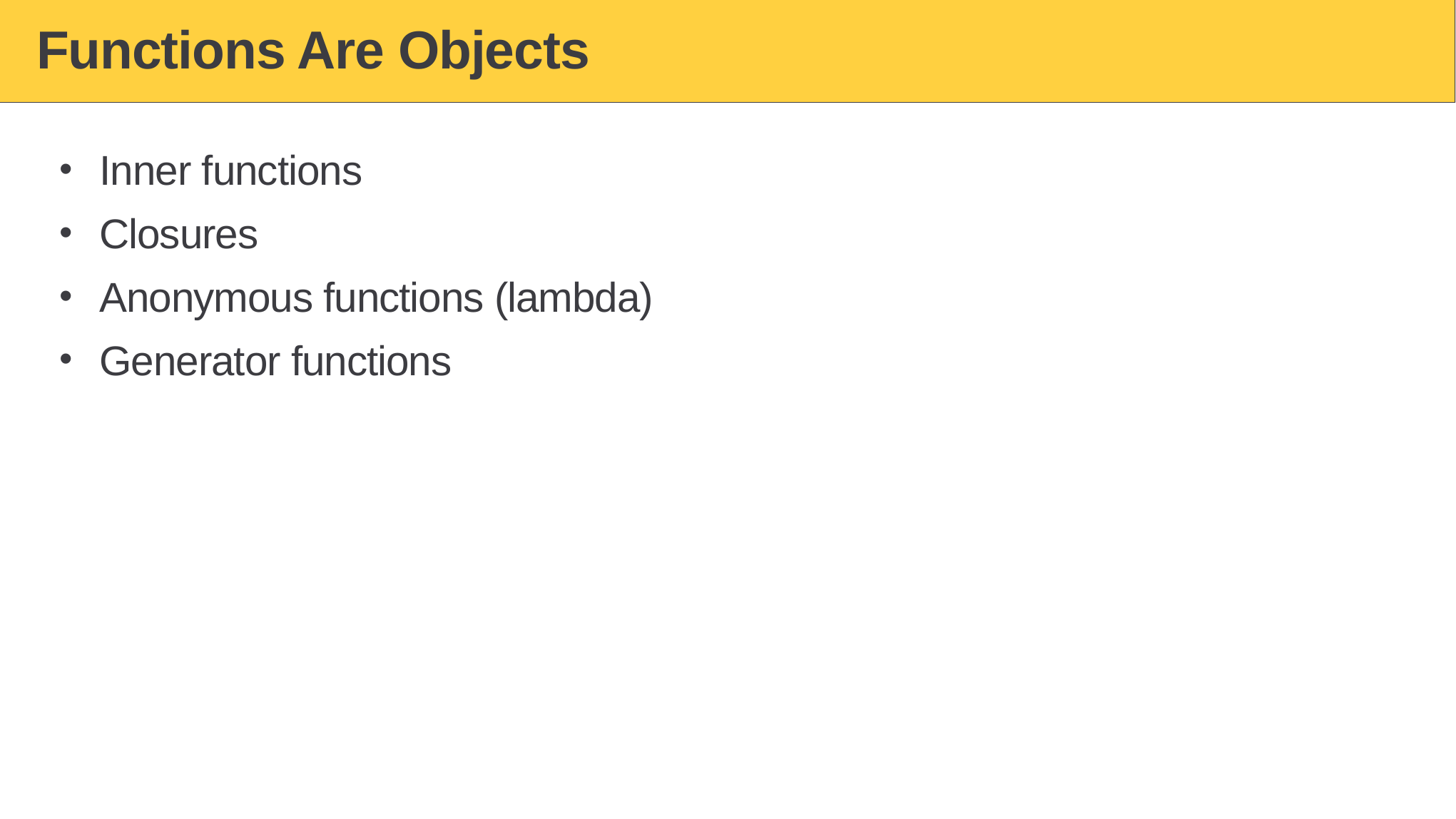

# Functions Are Objects
Inner functions
Closures
Anonymous functions (lambda)
Generator functions